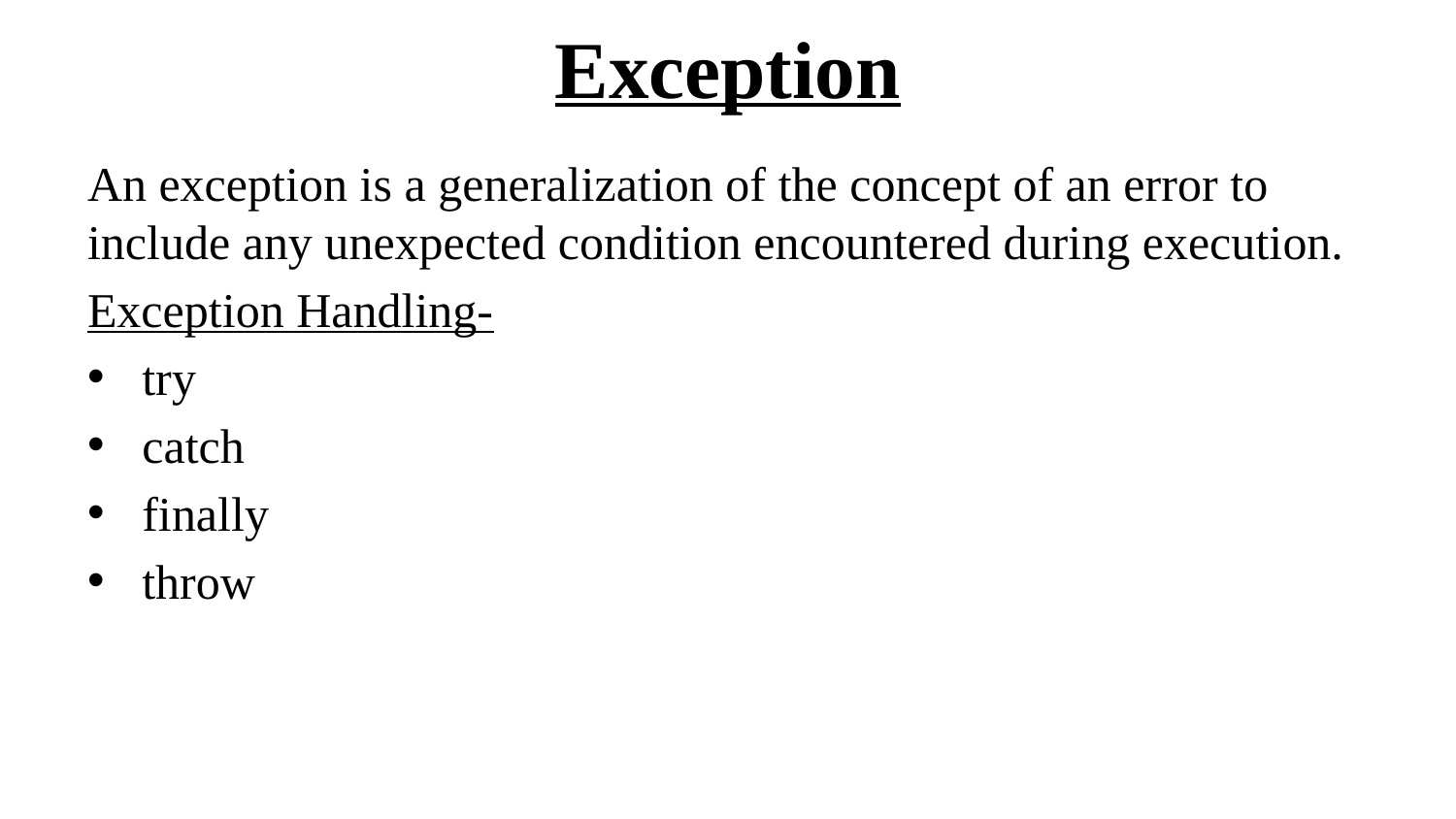

# Exception
An exception is a generalization of the concept of an error to include any unexpected condition encountered during execution.
Exception Handling-
try
catch
finally
throw